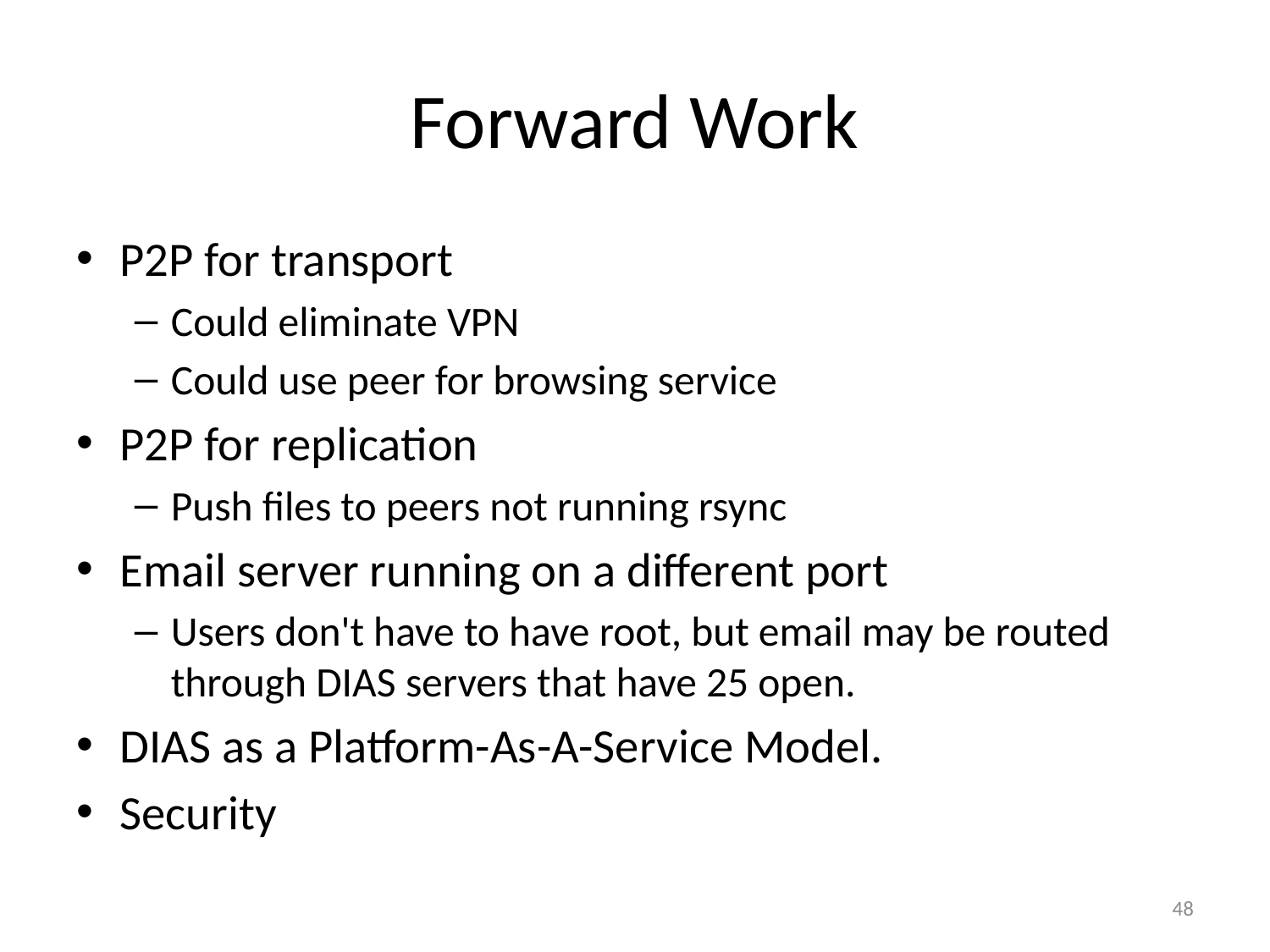

# Forward Work
P2P for transport
Could eliminate VPN
Could use peer for browsing service
P2P for replication
Push files to peers not running rsync
Email server running on a different port
Users don't have to have root, but email may be routed through DIAS servers that have 25 open.
DIAS as a Platform-As-A-Service Model.
Security

48